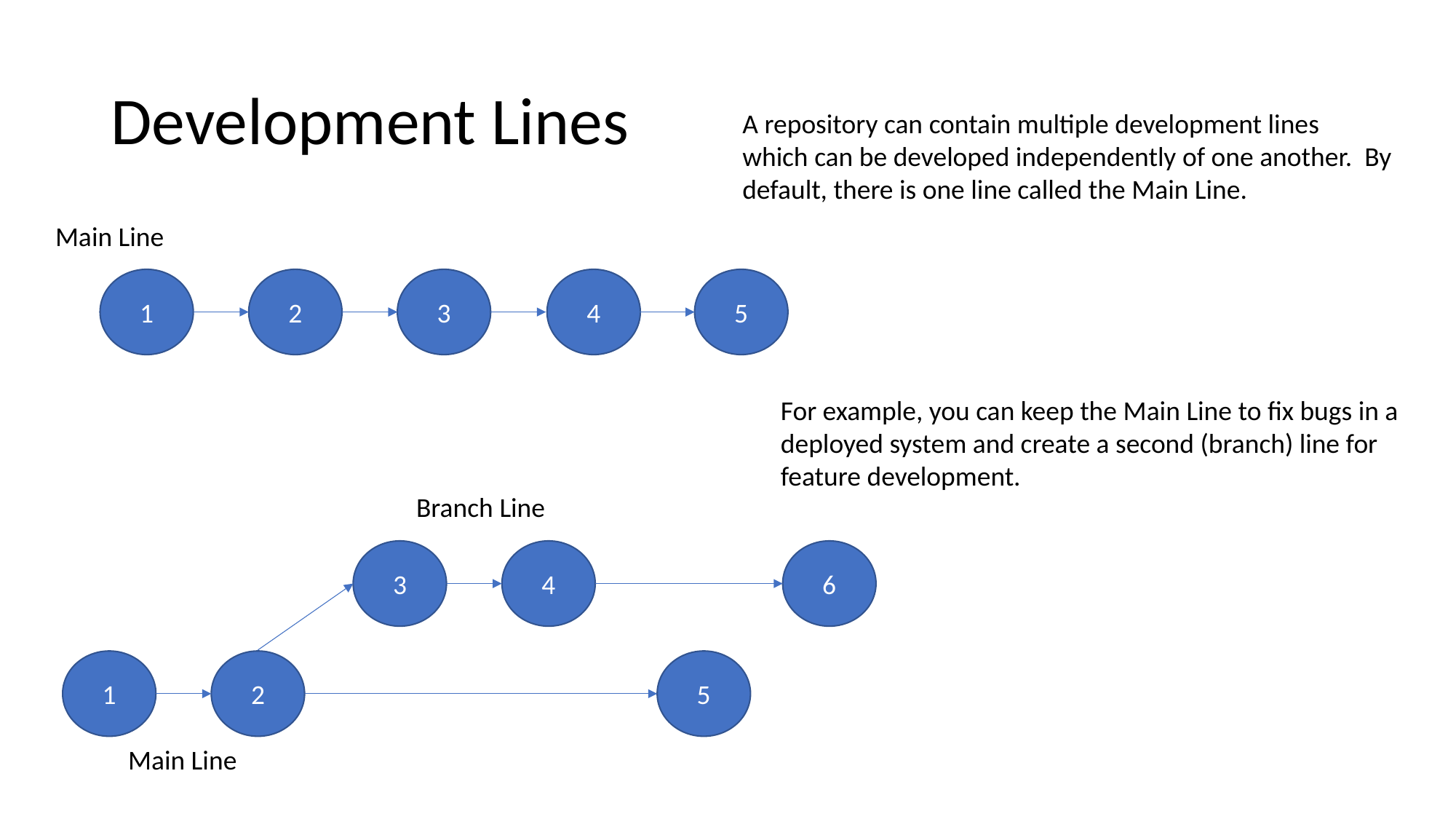

# Development Lines
A repository can contain multiple development lines
which can be developed independently of one another.  By
default, there is one line called the Main Line.
Main Line
3
4
5
1
2
For example, you can keep the Main Line to fix bugs in a
deployed system and create a second (branch) line for
feature development.
Branch Line
4
6
3
5
1
2
Main Line